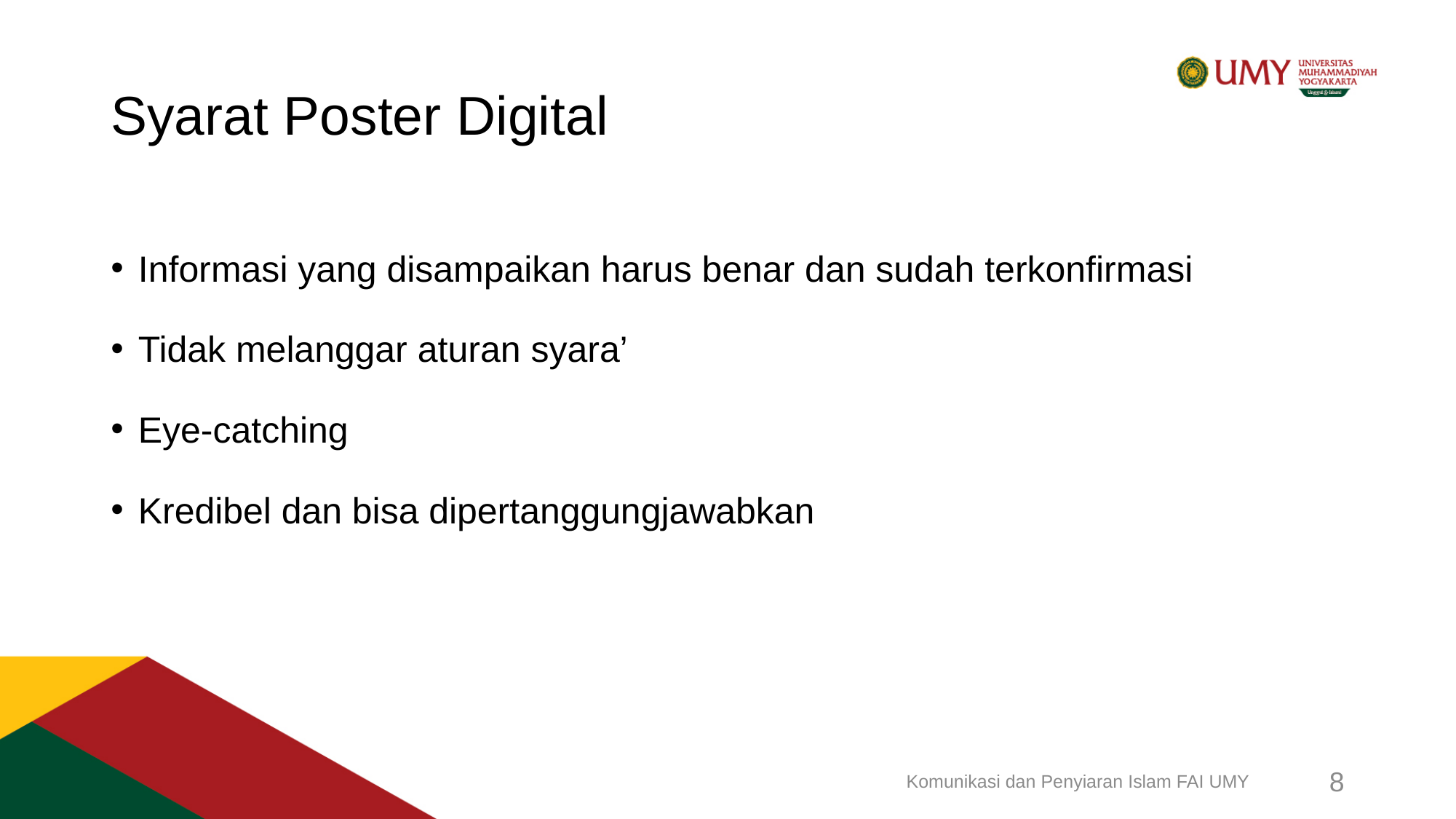

# Syarat Poster Digital
Informasi yang disampaikan harus benar dan sudah terkonfirmasi
Tidak melanggar aturan syara’
Eye-catching
Kredibel dan bisa dipertanggungjawabkan

Komunikasi dan Penyiaran Islam FAI UMY
8